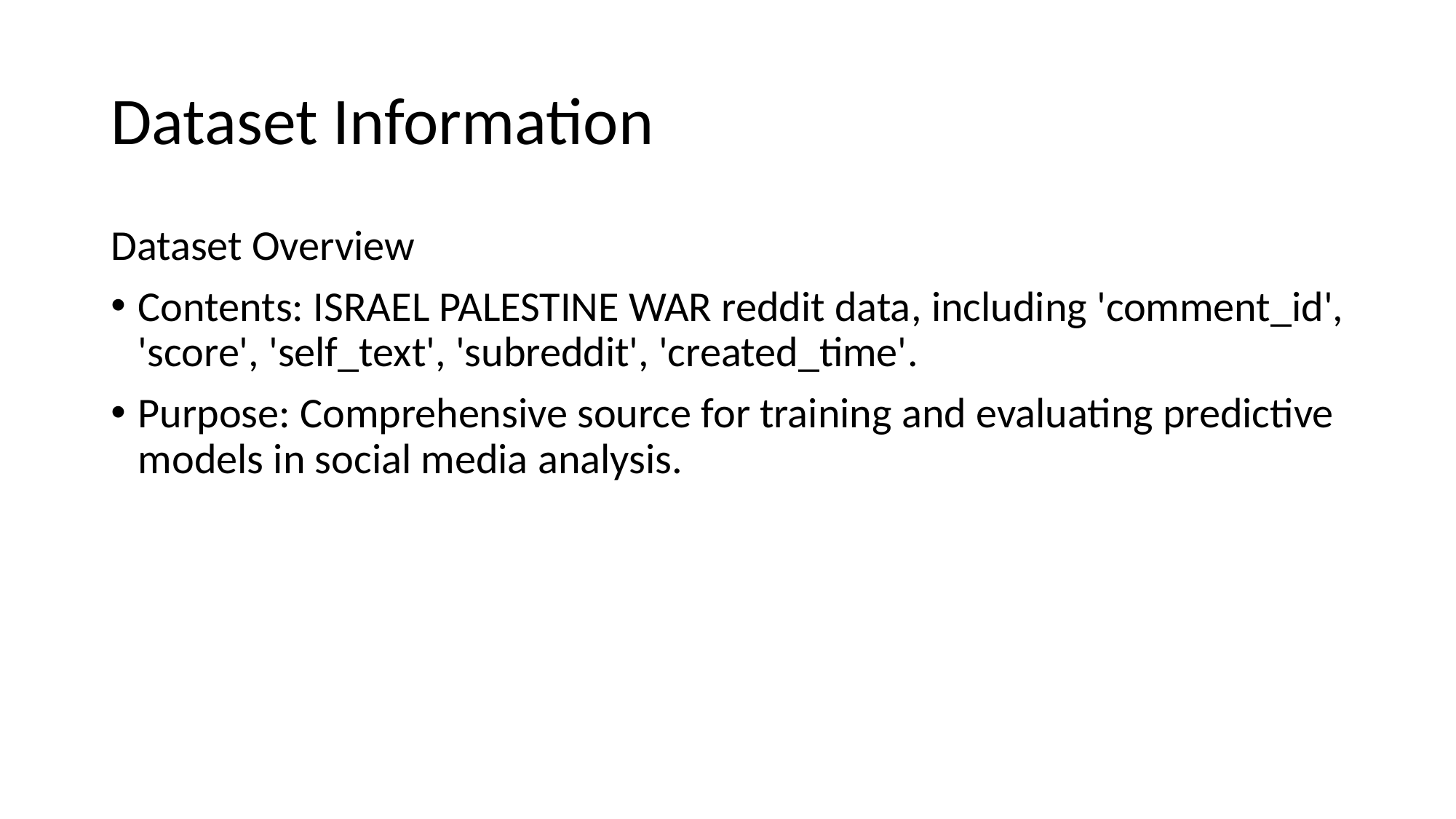

# Dataset Information
Dataset Overview
Contents: ISRAEL PALESTINE WAR reddit data, including 'comment_id', 'score', 'self_text', 'subreddit', 'created_time'.
Purpose: Comprehensive source for training and evaluating predictive models in social media analysis.